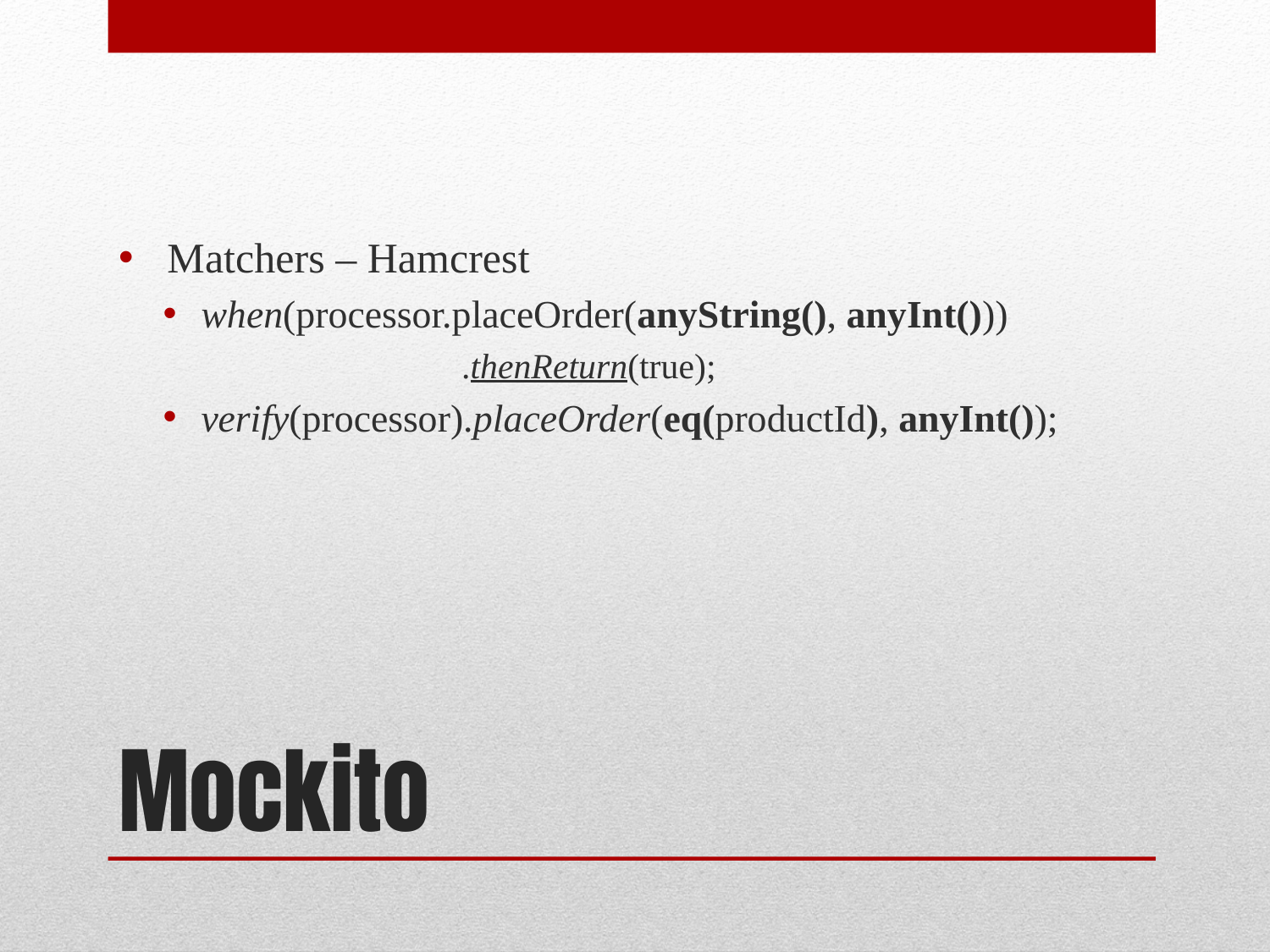

Matchers – Hamcrest
when(processor.placeOrder(anyString(), anyInt()))
		.thenReturn(true);
verify(processor).placeOrder(eq(productId), anyInt());

# Mockito